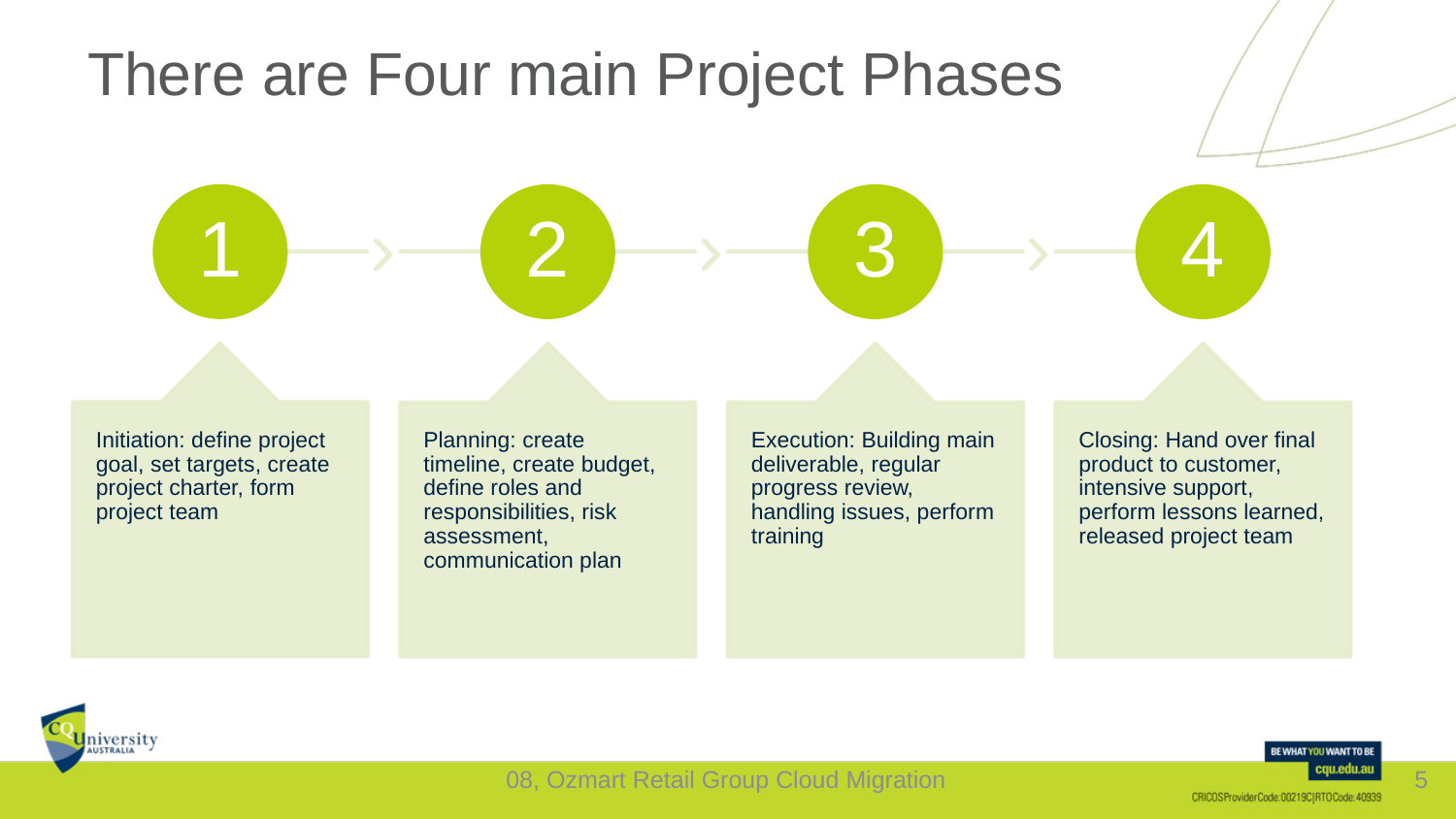

# There are Four main Project Phases
1
Initiation: define project goal, set targets, create project charter, form project team
2
Planning: create timeline, create budget, define roles and responsibilities, risk assessment, communication plan
3
Execution: Building main deliverable, regular progress review, handling issues, perform training
4
Closing: Hand over final product to customer, intensive support, perform lessons learned, released project team
08, Ozmart Retail Group Cloud Migration
5